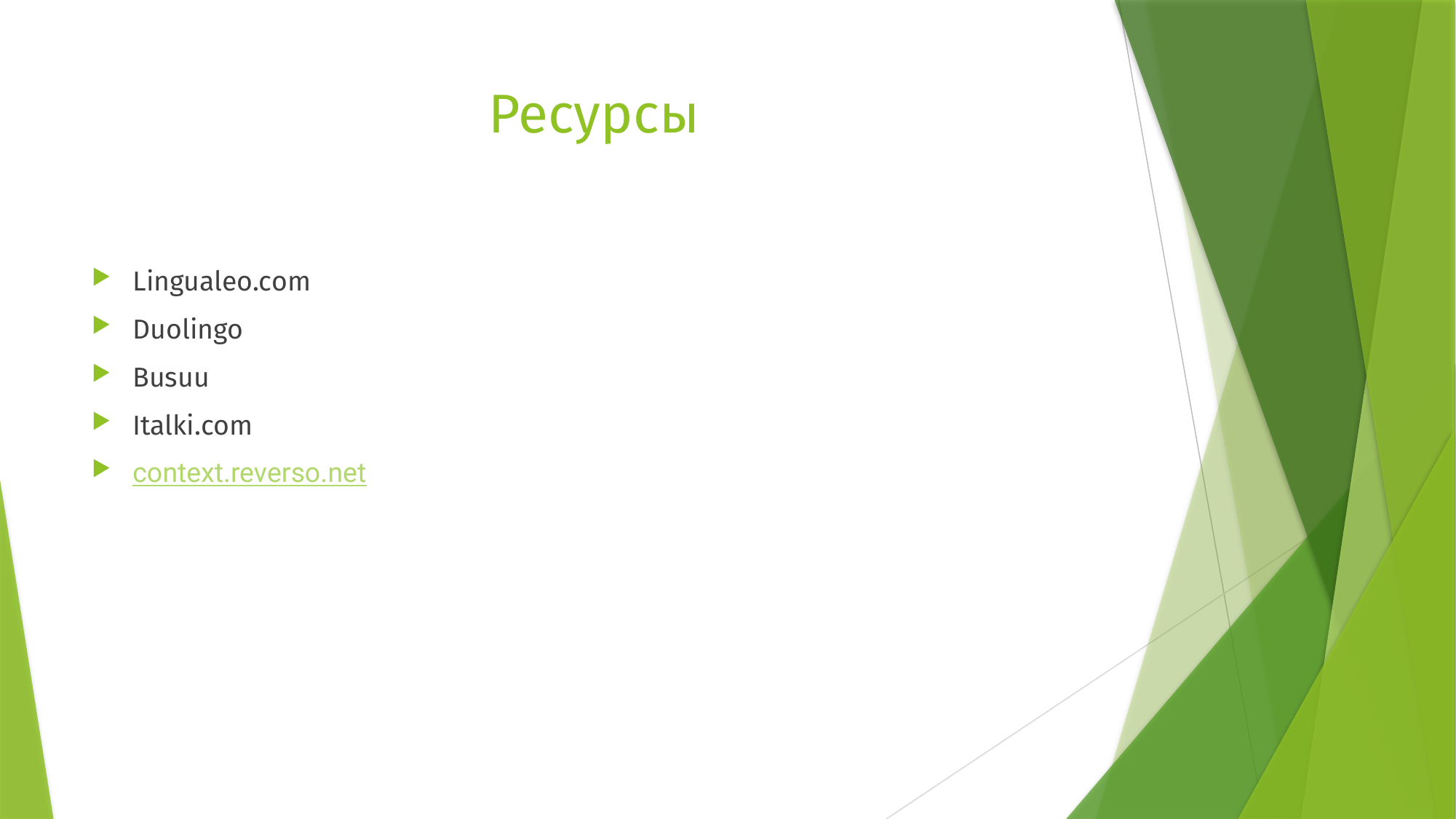

# Ресурсы
Lingualeo.com
Duolingo
Busuu
Italki.com
context.reverso.net